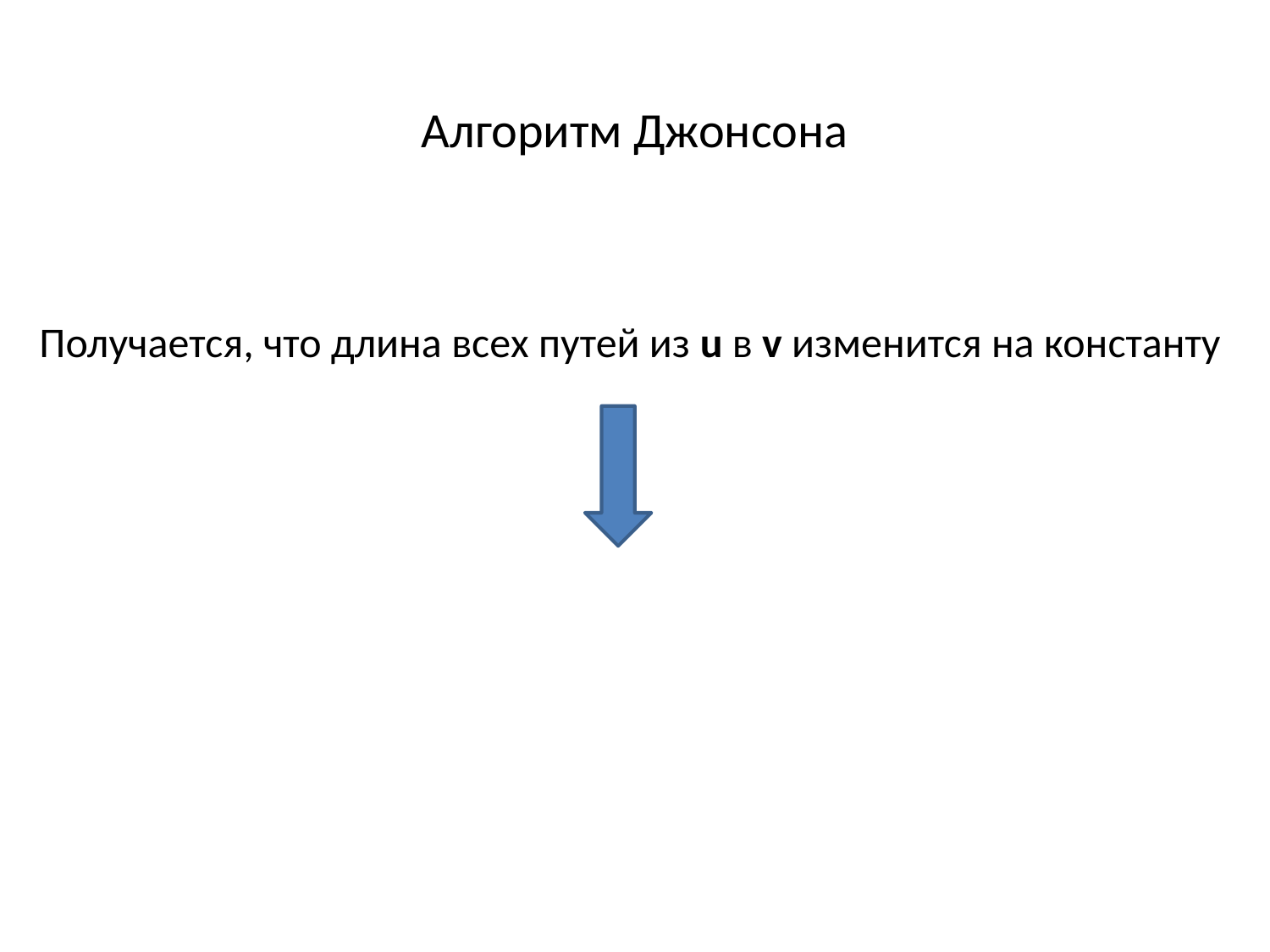

Алгоритм Джонсона
Получается, что длина всех путей из u в v изменится на константу